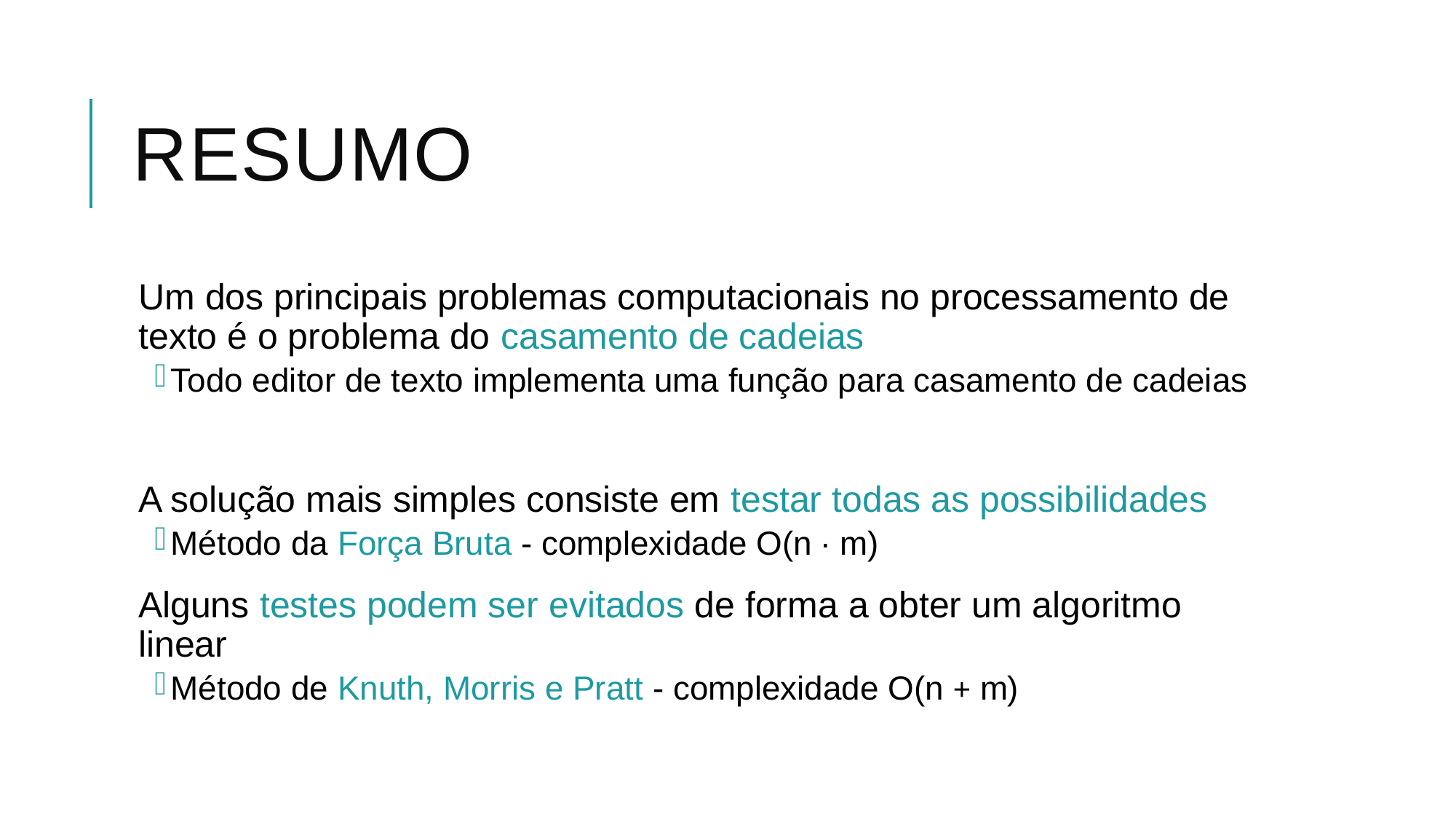

# Resumo
Um dos principais problemas computacionais no processamento de texto é o problema do casamento de cadeias
Todo editor de texto implementa uma função para casamento de cadeias

A solução mais simples consiste em testar todas as possibilidades
Método da Força Bruta - complexidade O(n ∙ m)
Alguns testes podem ser evitados de forma a obter um algoritmo linear
Método de Knuth, Morris e Pratt - complexidade O(n + m)